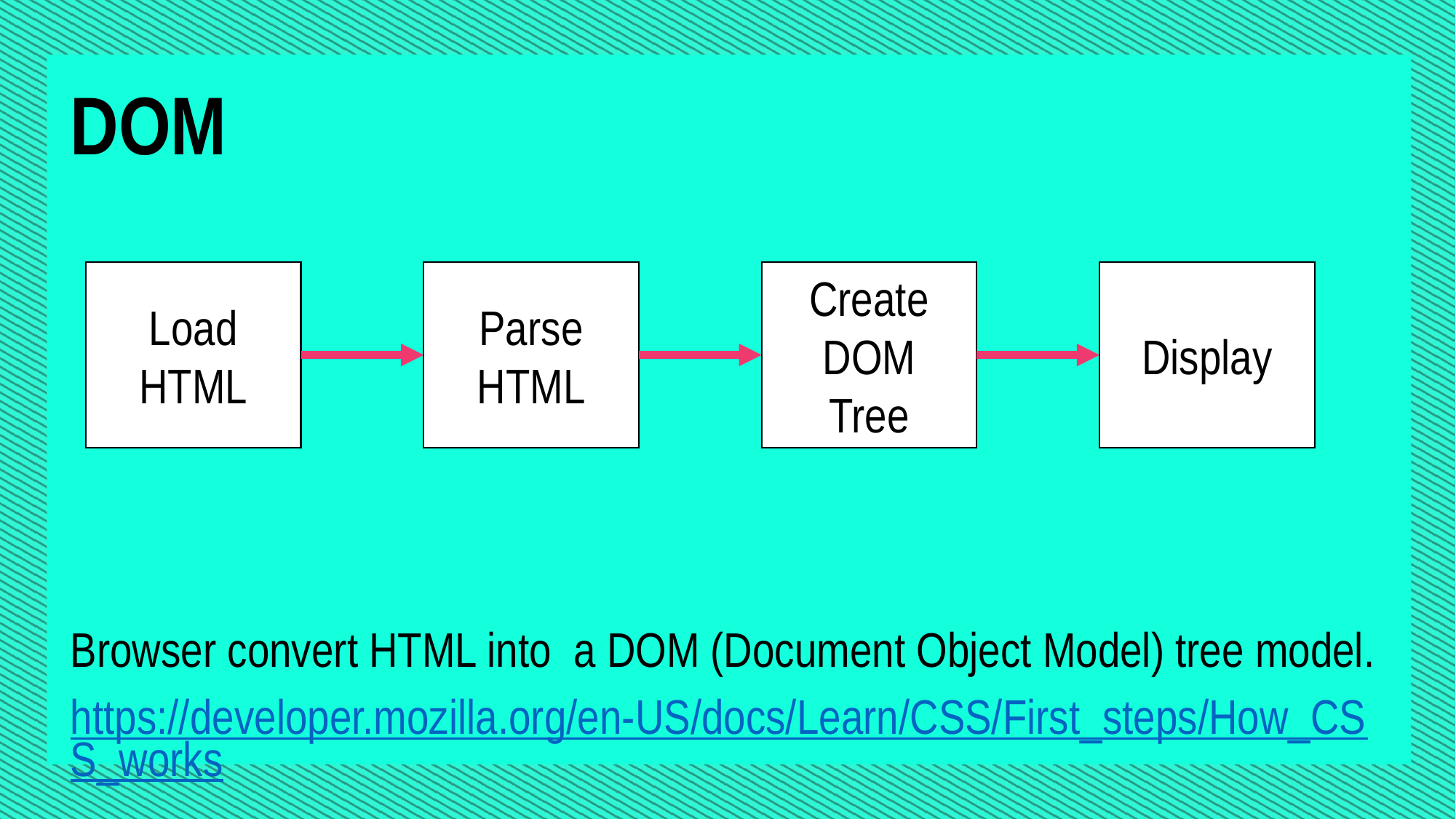

DOM
Browser convert HTML into  a DOM (Document Object Model) tree model.
https://developer.mozilla.org/en-US/docs/Learn/CSS/First_steps/How_CSS_works
Load
HTML
Parse
HTML
Create
DOM
Tree
Display